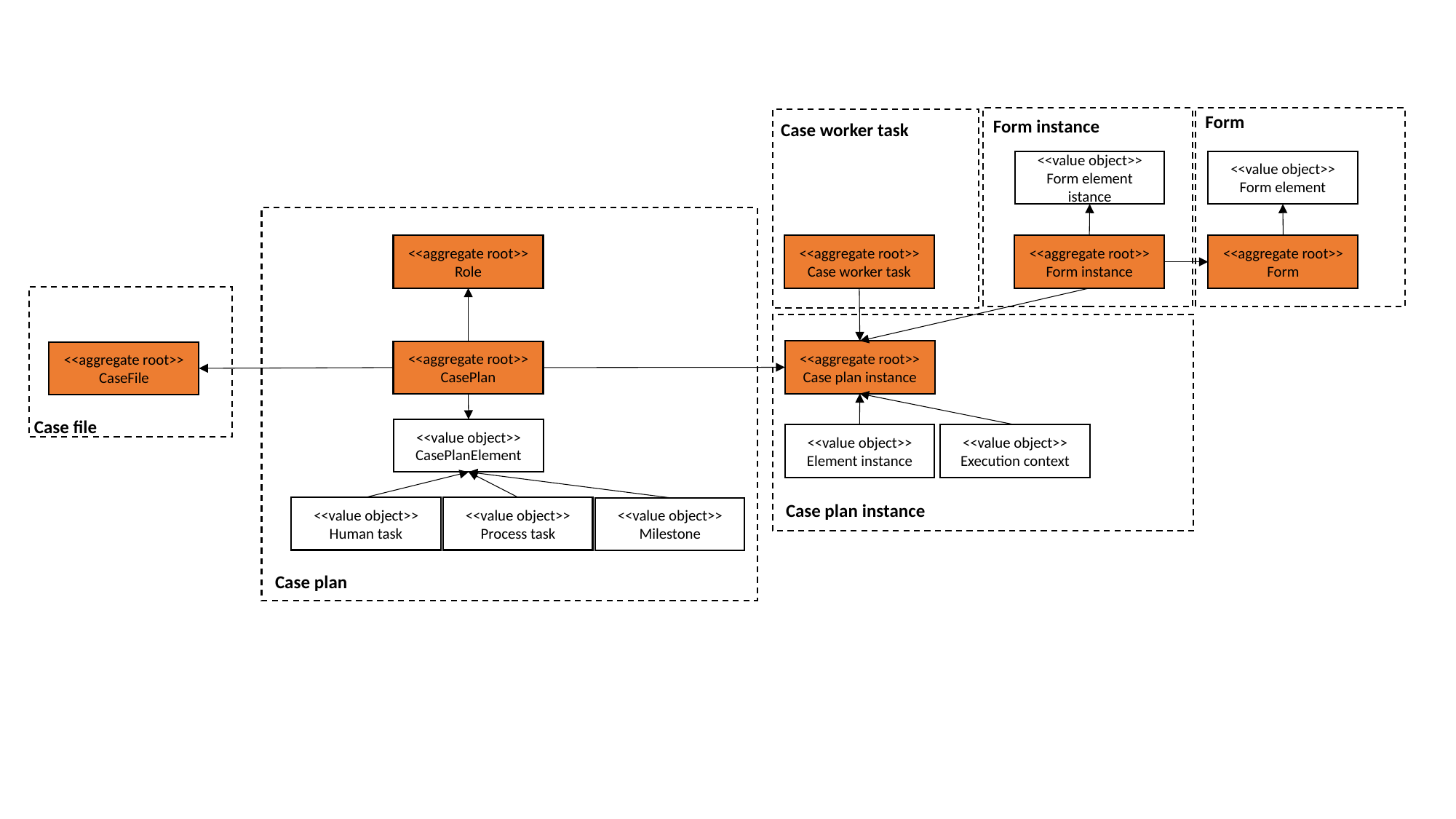

Form

Form instance
Case worker task
<<value object>>
Form element istance
<<value object>>
Form element

<<aggregate root>>
Role
<<aggregate root>>
Case worker task
<<aggregate root>>
Form instance
<<aggregate root>>
Form

<<aggregate root>>
Case plan instance
<<aggregate root>>
CasePlan
<<aggregate root>>
CaseFile
Case file
<<value object>>
CasePlanElement
<<value object>>
Execution context
<<value object>>
Element instance
Case plan instance
<<value object>>
Human task
<<value object>>
Process task
<<value object>>
Milestone
Case plan